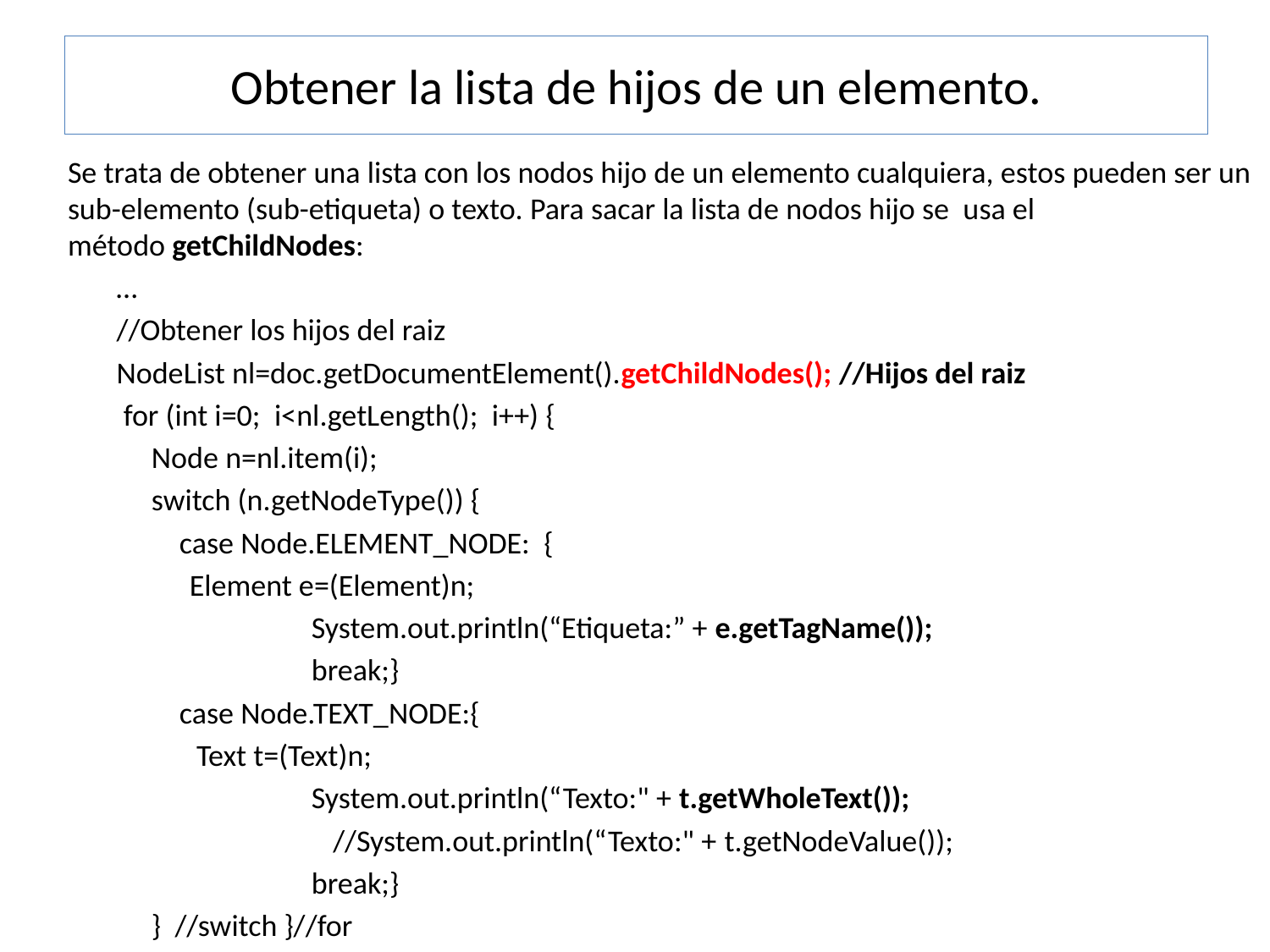

# Obtener la lista de hijos de un elemento.
Se trata de obtener una lista con los nodos hijo de un elemento cualquiera, estos pueden ser un sub-elemento (sub-etiqueta) o texto. Para sacar la lista de nodos hijo se  usa el método getChildNodes:
       …
       //Obtener los hijos del raiz
       NodeList nl=doc.getDocumentElement().getChildNodes(); //Hijos del raiz
        for (int i=0;  i<nl.getLength();  i++) {
            Node n=nl.item(i);
            switch (n.getNodeType()) {
                case Node.ELEMENT_NODE:  {
		Element e=(Element)n;
                    	System.out.println(“Etiqueta:” + e.getTagName());
                    	break;}
                case Node.TEXT_NODE:{
		 Text t=(Text)n;
                    	System.out.println(“Texto:" + t.getWholeText());
                                      //System.out.println(“Texto:" + t.getNodeValue());
                    	break;}
            }  //switch }//for